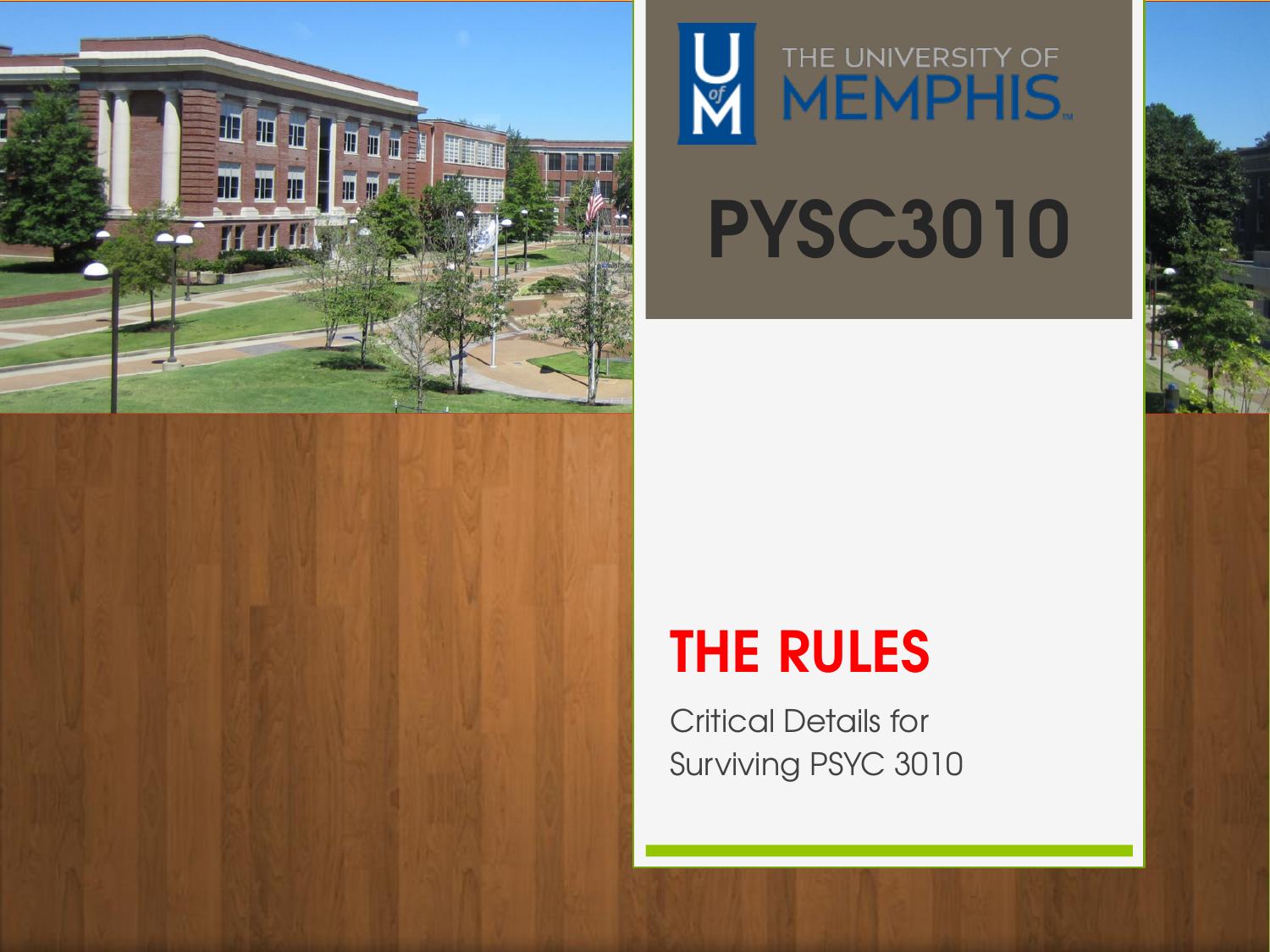

# THE RULES
Critical Details for
Surviving PSYC 3010